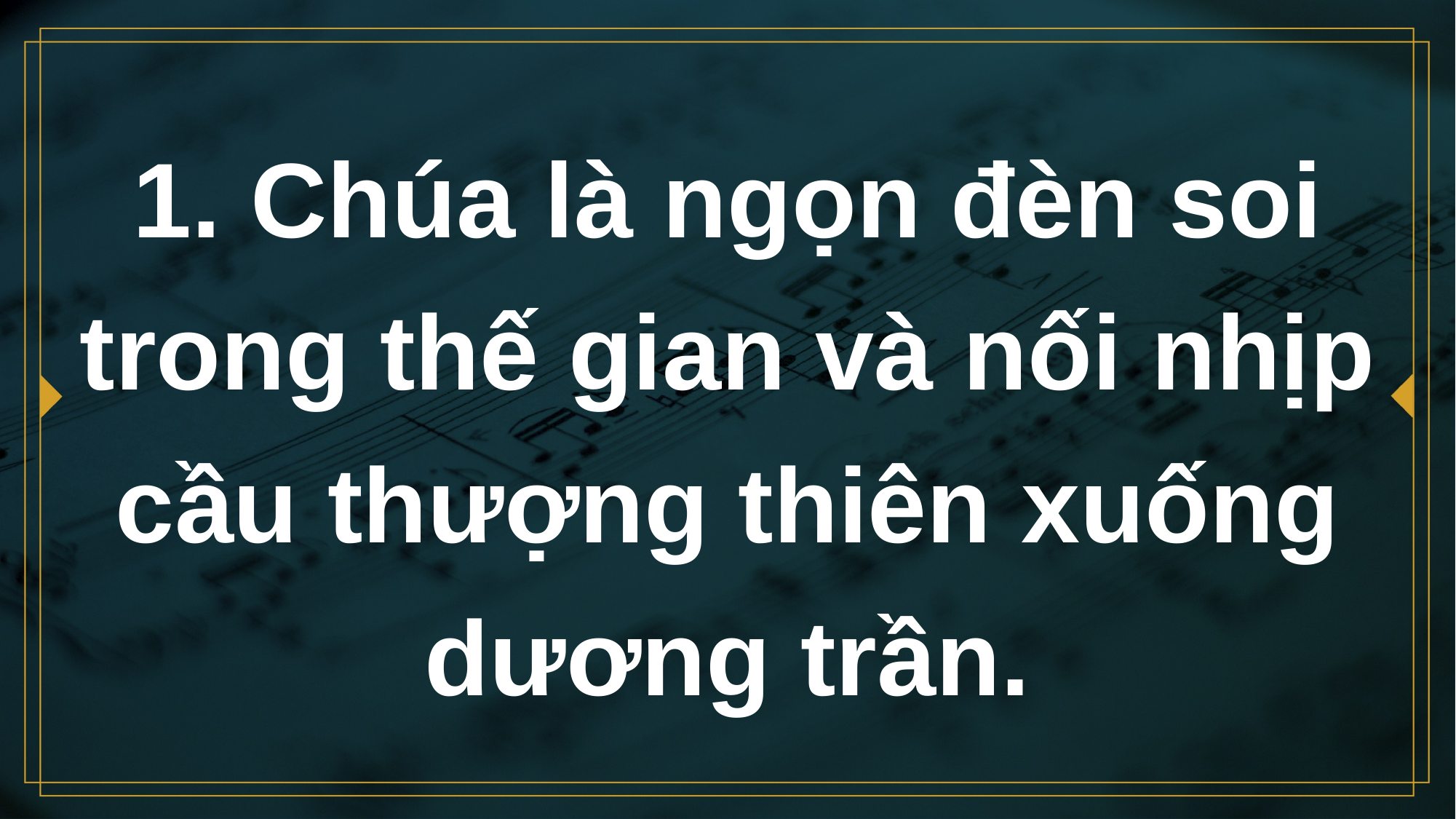

# 1. Chúa là ngọn đèn soi trong thế gian và nối nhịp cầu thượng thiên xuống dương trần.